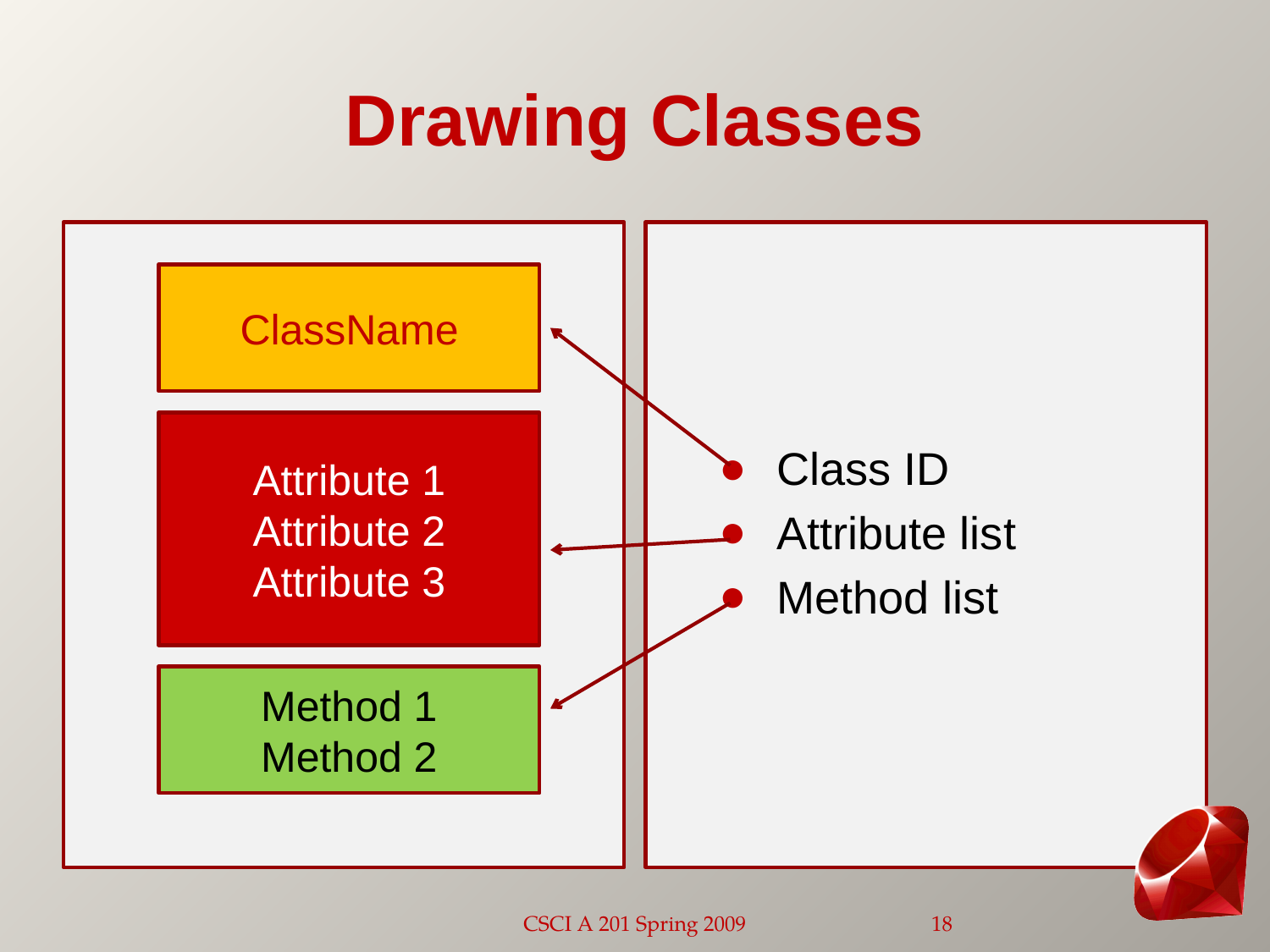

# Drawing Classes

ClassName
Attribute 1
Attribute 2
Attribute 3
Class ID
Attribute list
Method list
Method 1
Method 2
CSCI A 201 Spring 2009
18